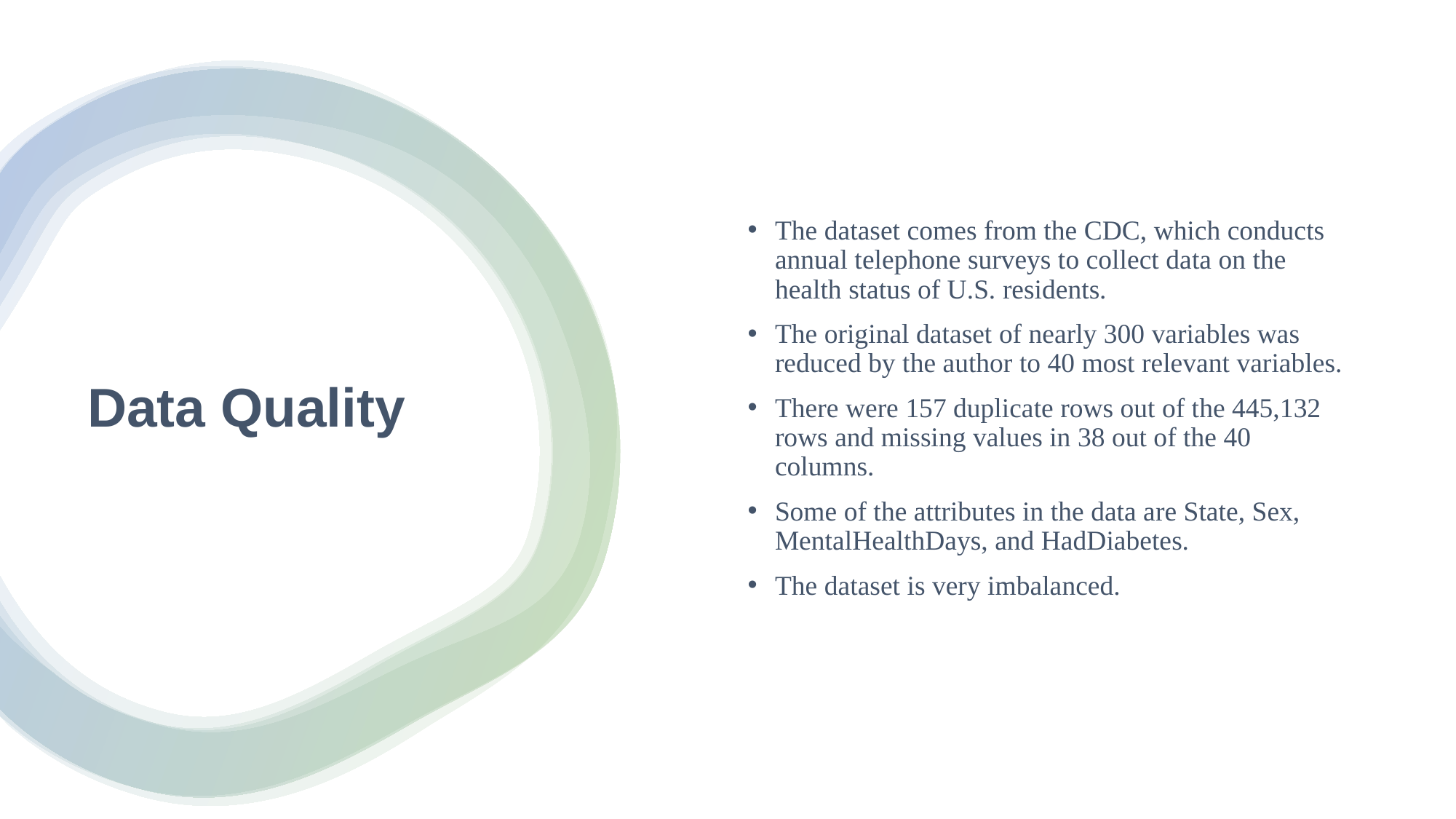

The dataset comes from the CDC, which conducts annual telephone surveys to collect data on the health status of U.S. residents.
The original dataset of nearly 300 variables was reduced by the author to 40 most relevant variables.
There were 157 duplicate rows out of the 445,132 rows and missing values in 38 out of the 40 columns.
Some of the attributes in the data are State, Sex, MentalHealthDays, and HadDiabetes.
The dataset is very imbalanced.
# Data Quality